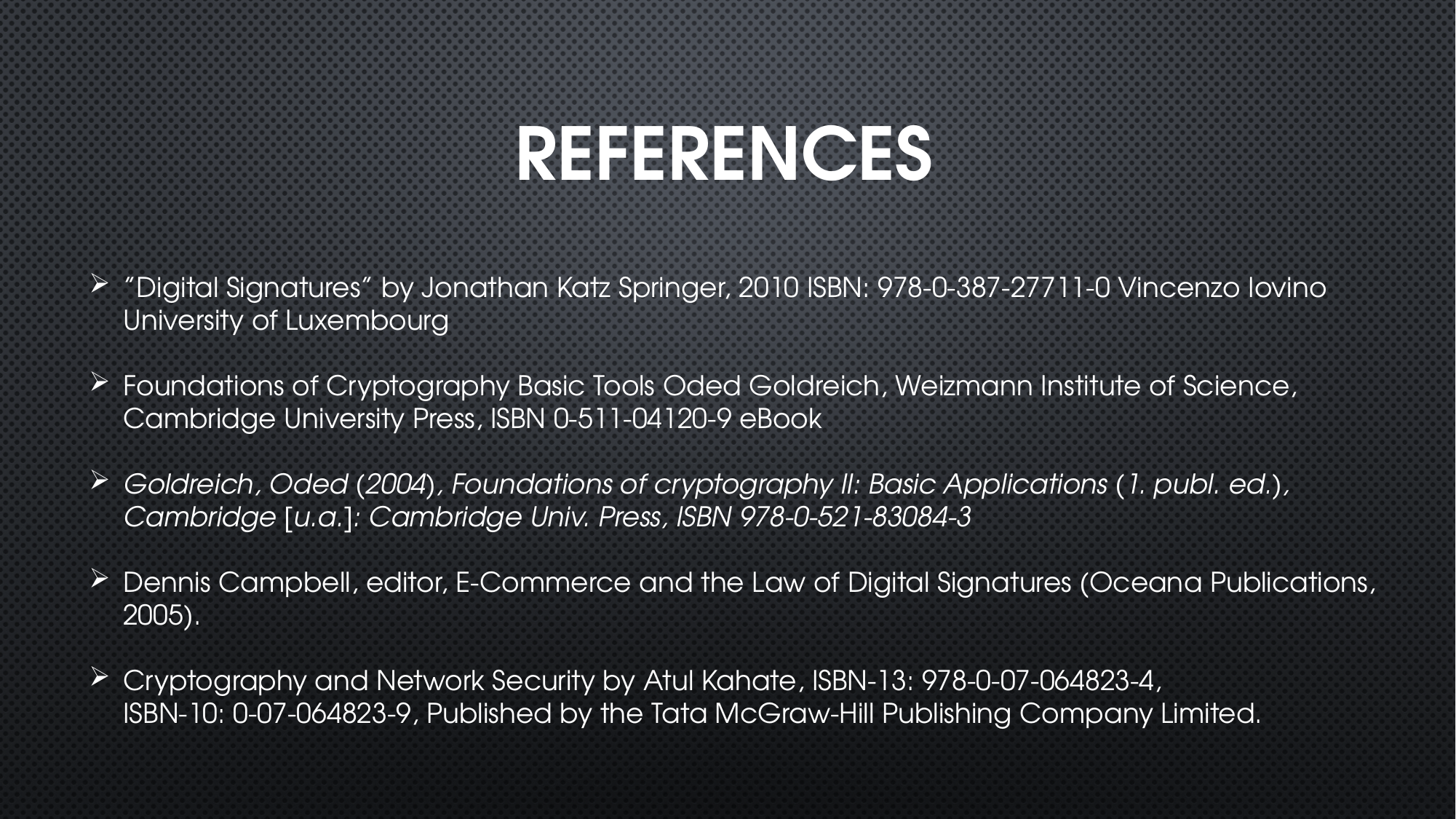

# REFERENCES
”Digital Signatures” by Jonathan Katz Springer, 2010 ISBN: 978-0-387-27711-0 Vincenzo Iovino University of Luxembourg

Foundations of Cryptography Basic Tools Oded Goldreich, Weizmann Institute of Science, Cambridge University Press, ISBN 0-511-04120-9 eBook

Goldreich, Oded (2004), Foundations of cryptography II: Basic Applications (1. publ. ed.), Cambridge [u.a.]: Cambridge Univ. Press, ISBN 978-0-521-83084-3

Dennis Campbell, editor, E-Commerce and the Law of Digital Signatures (Oceana Publications, 2005).

Cryptography and Network Security by Atul Kahate, ISBN-13: 978-0-07-064823-4,                        ISBN-10: 0-07-064823-9, Published by the Tata McGraw-Hill Publishing Company Limited.